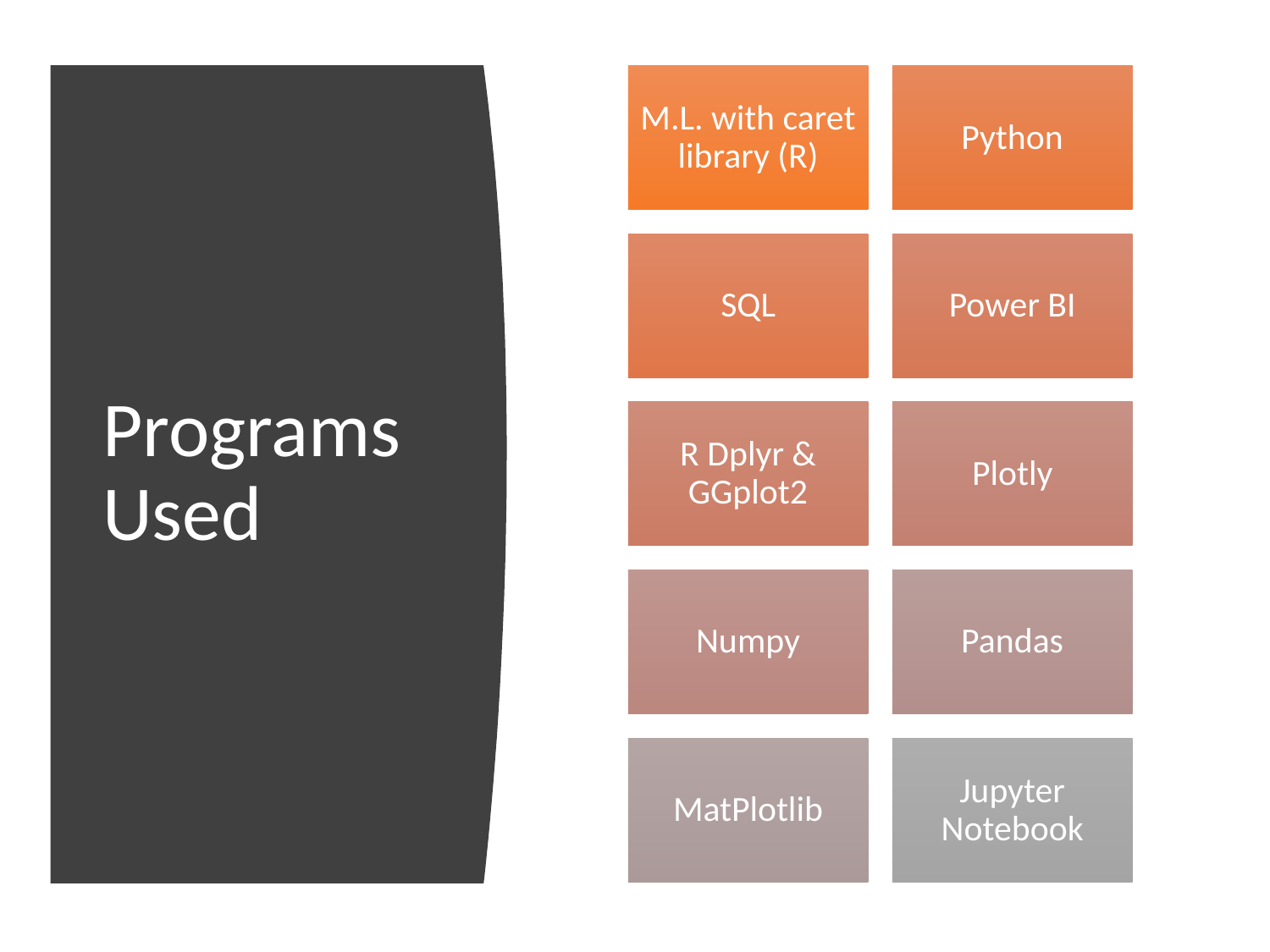

M.L. with caret library (R)
Python
SQL
Power BI
R Dplyr & GGplot2
Plotly
Numpy
Pandas
MatPlotlib
Jupyter Notebook

# Programs Used